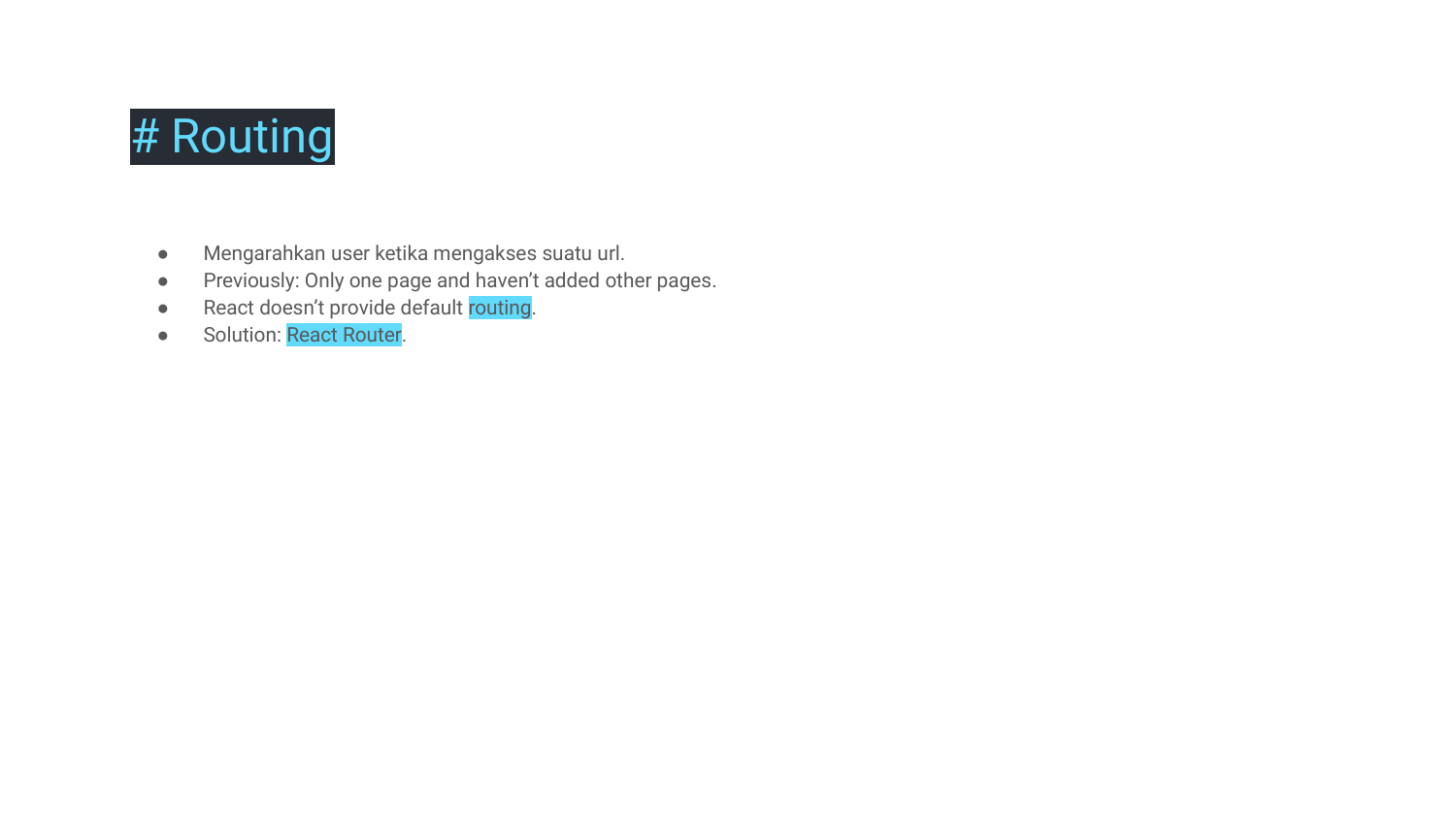

# Routing
Mengarahkan user ketika mengakses suatu url.
Previously: Only one page and haven’t added other pages.
React doesn’t provide default routing.
Solution: React Router.